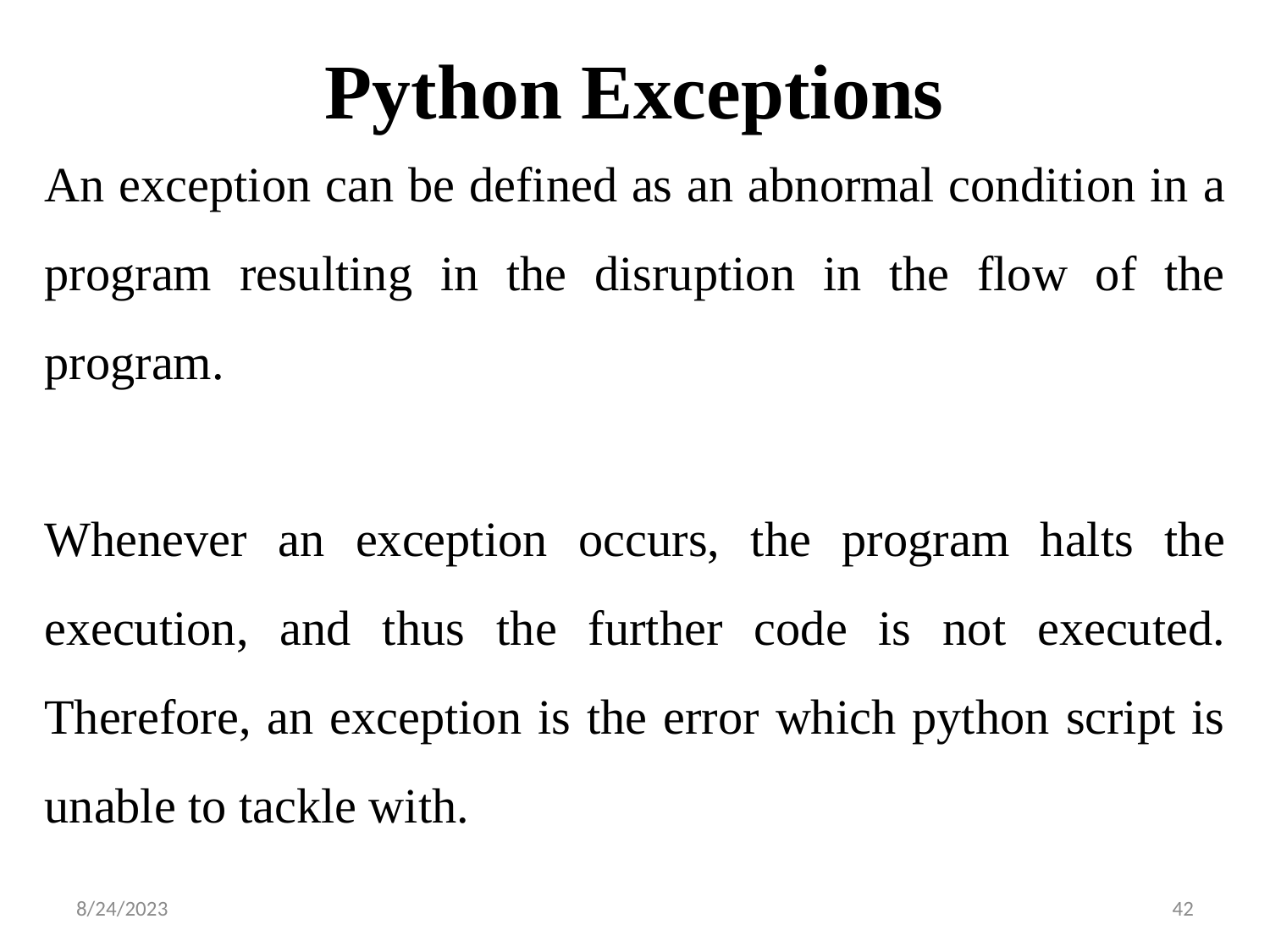

# Python Exceptions
An exception can be defined as an abnormal condition in a program resulting in the disruption in the flow of the program.

Whenever an exception occurs, the program halts the execution, and thus the further code is not executed. Therefore, an exception is the error which python script is unable to tackle with.
8/24/2023
42